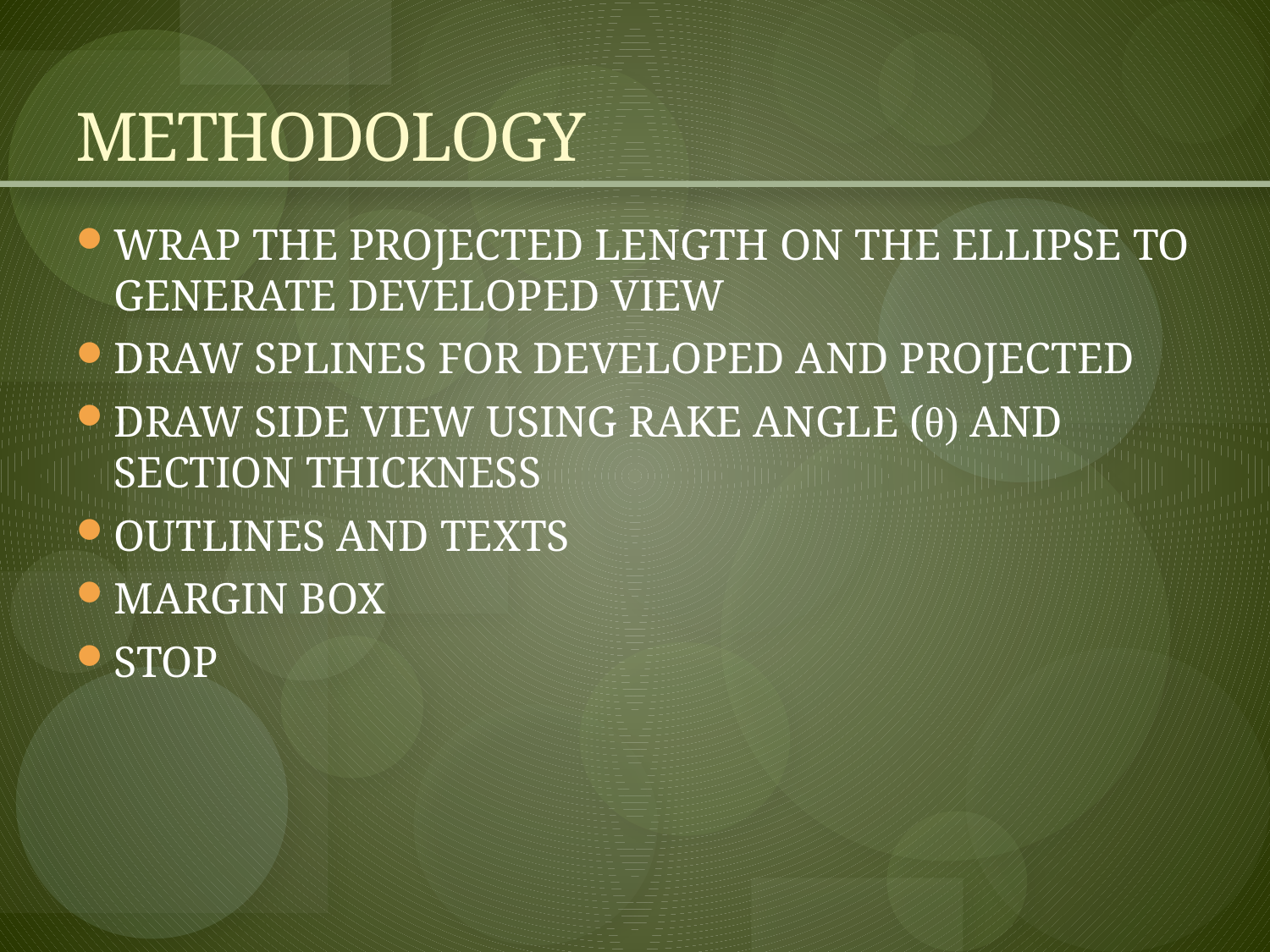

# METHODOLOGY
WRAP THE PROJECTED LENGTH ON THE ELLIPSE TO GENERATE DEVELOPED VIEW
DRAW SPLINES FOR DEVELOPED AND PROJECTED
DRAW SIDE VIEW USING RAKE ANGLE (θ) AND SECTION THICKNESS
OUTLINES AND TEXTS
MARGIN BOX
STOP